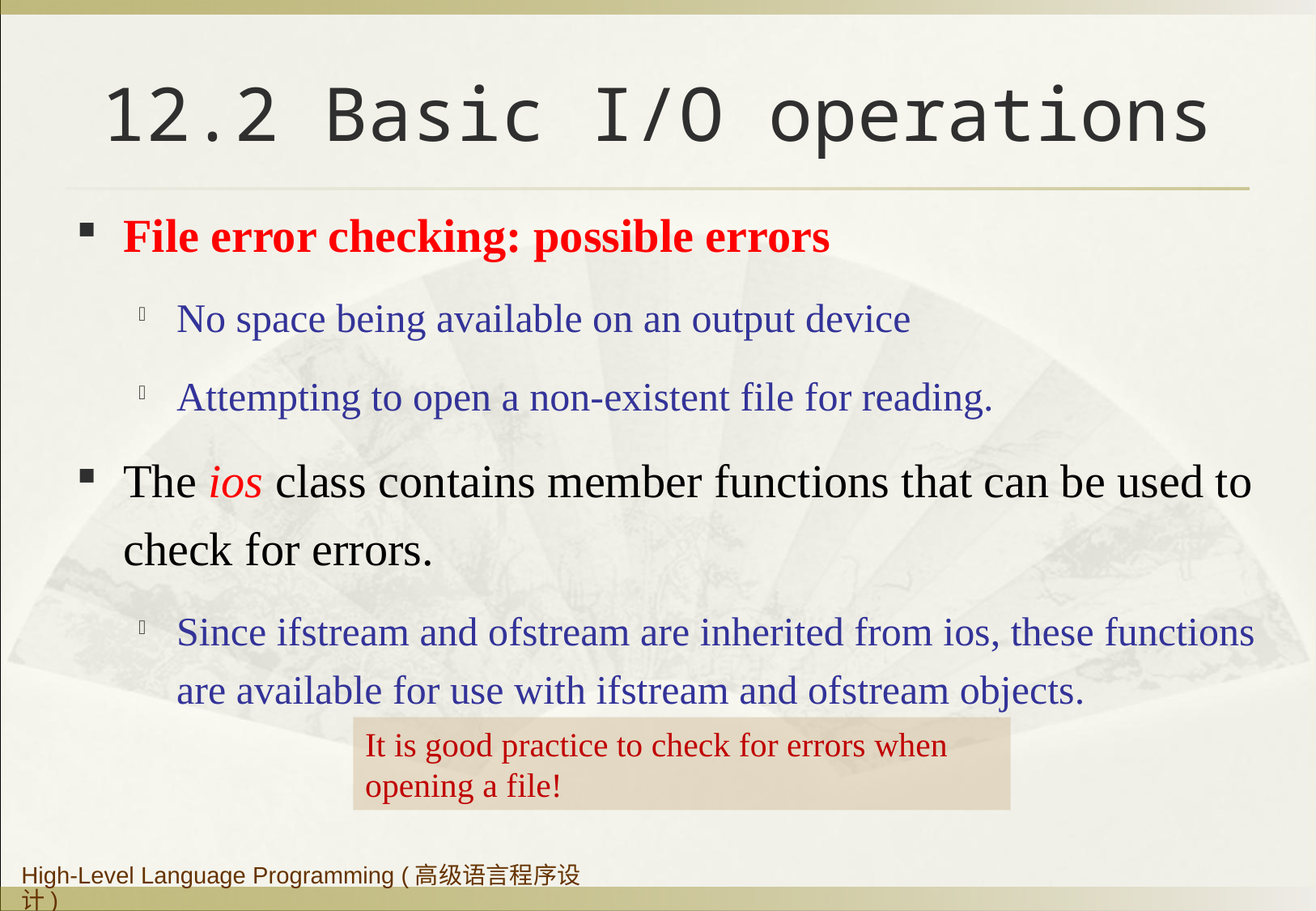

# 12.2 Basic I/O operations
File error checking: possible errors
No space being available on an output device
Attempting to open a non-existent file for reading.
The ios class contains member functions that can be used to check for errors.
Since ifstream and ofstream are inherited from ios, these functions are available for use with ifstream and ofstream objects.

It is good practice to check for errors when opening a file!